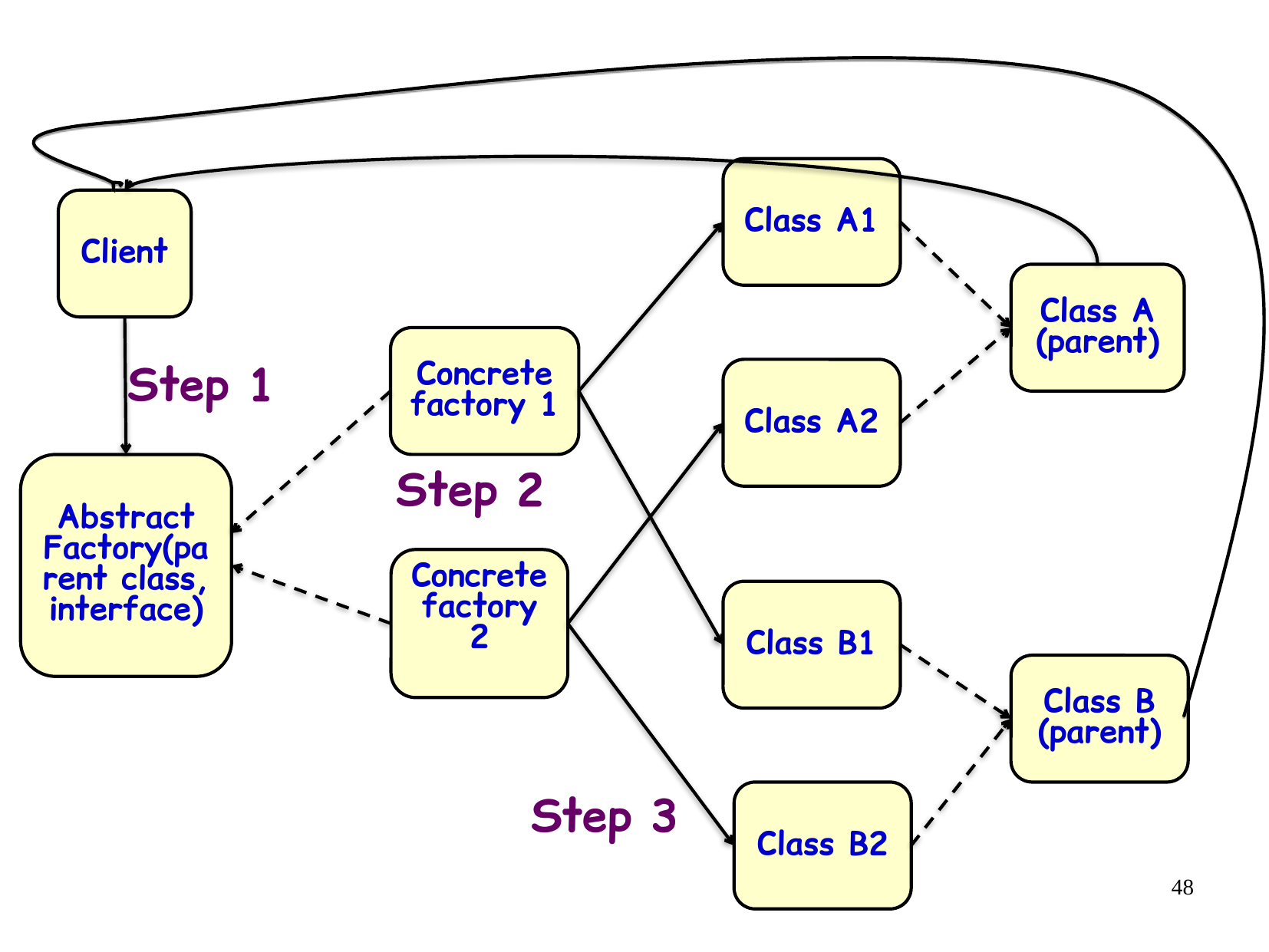

Class A1
Client
Class A (parent)
Concrete factory 1
Step 1
Class A2
Abstract Factory(parent class, interface)
Step 2
Concrete factory 2

Class B1
Class B (parent)
Class B2
Step 3
Step 1
Step 2
Step 3